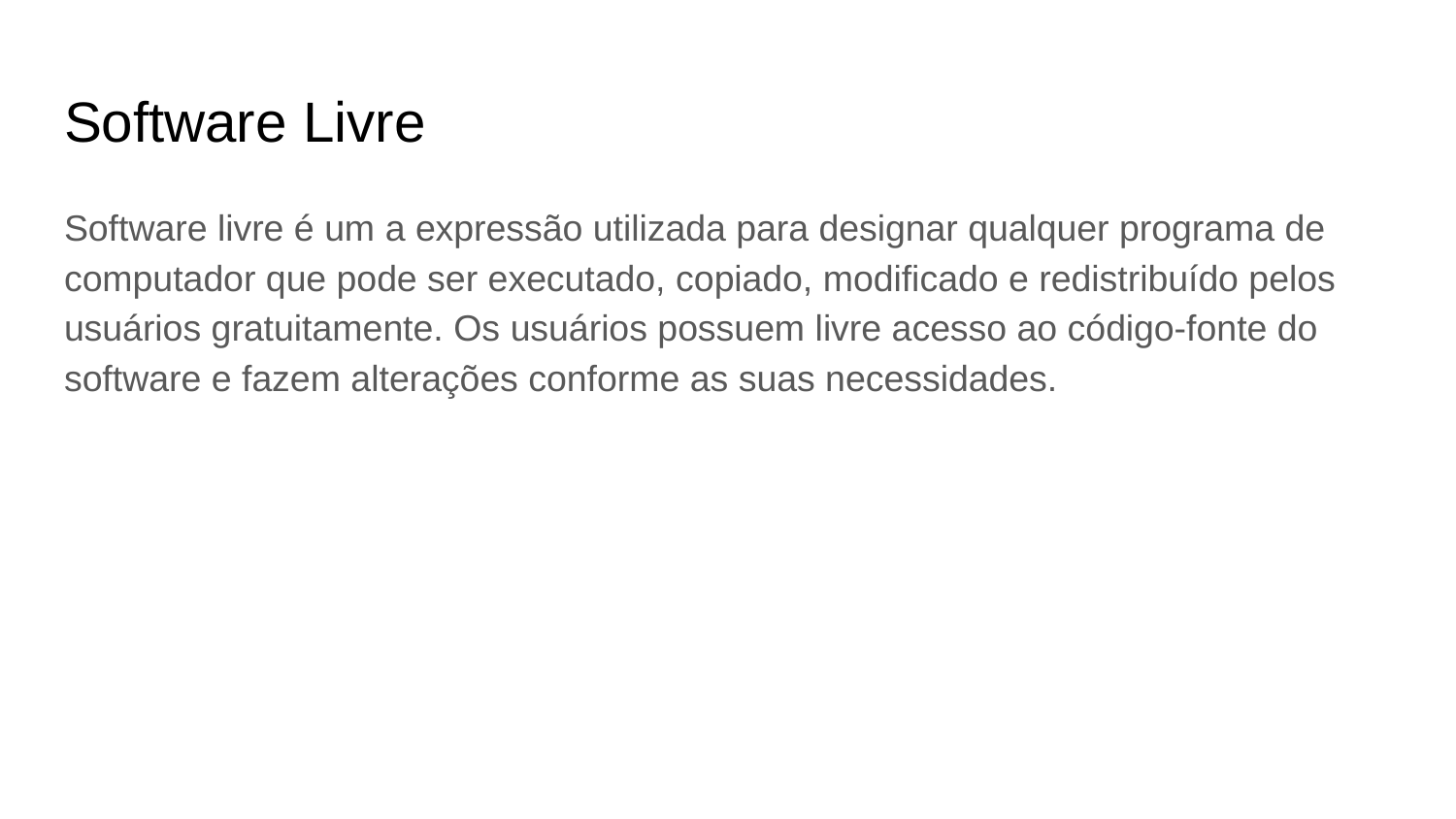

# Software Livre
Software livre é um a expressão utilizada para designar qualquer programa de computador que pode ser executado, copiado, modificado e redistribuído pelos usuários gratuitamente. Os usuários possuem livre acesso ao código-fonte do software e fazem alterações conforme as suas necessidades.